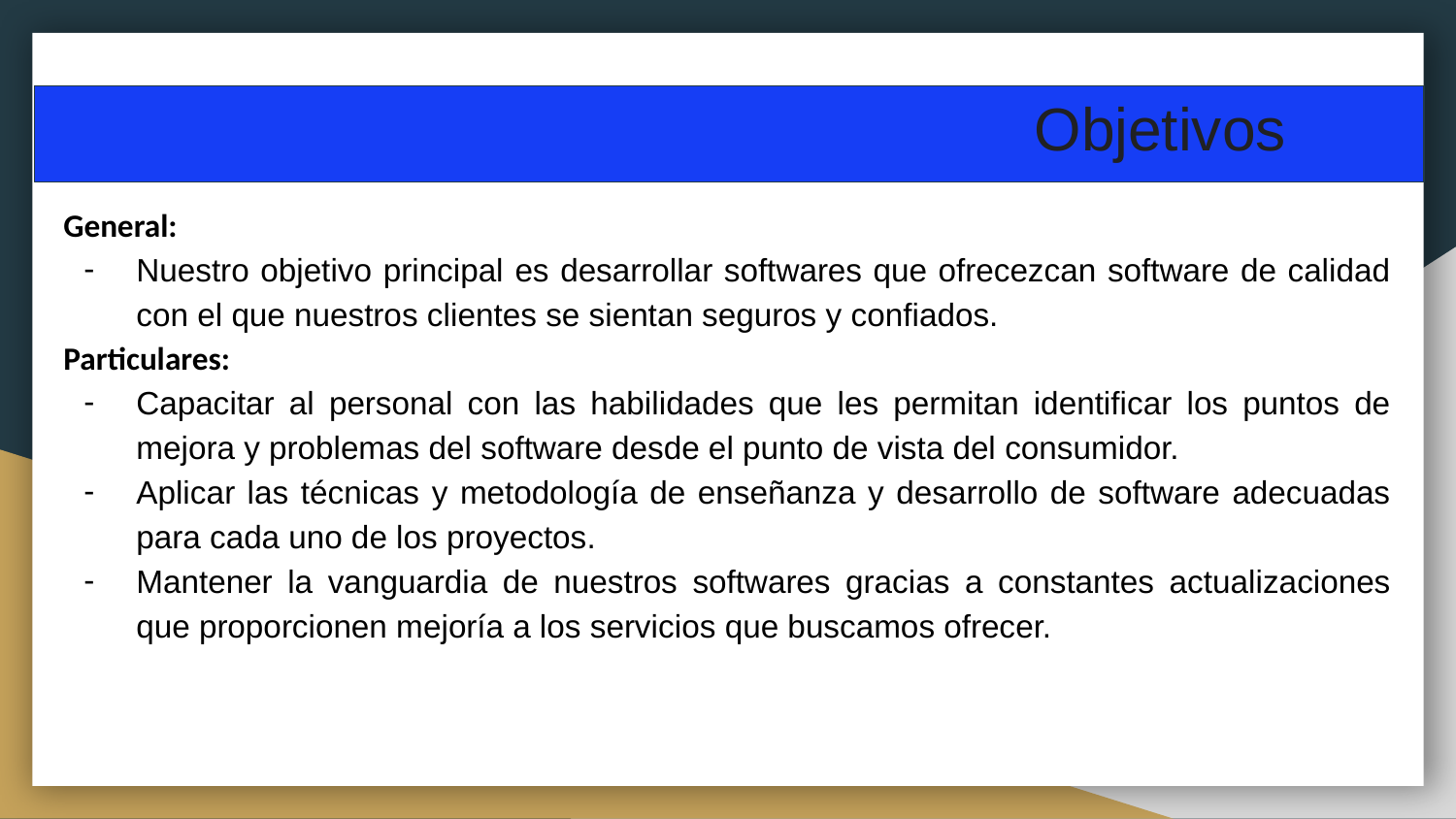

# Objetivos

General:
Nuestro objetivo principal es desarrollar softwares que ofrecezcan software de calidad con el que nuestros clientes se sientan seguros y confiados.
Particulares:
Capacitar al personal con las habilidades que les permitan identificar los puntos de mejora y problemas del software desde el punto de vista del consumidor.
Aplicar las técnicas y metodología de enseñanza y desarrollo de software adecuadas para cada uno de los proyectos.
Mantener la vanguardia de nuestros softwares gracias a constantes actualizaciones que proporcionen mejoría a los servicios que buscamos ofrecer.